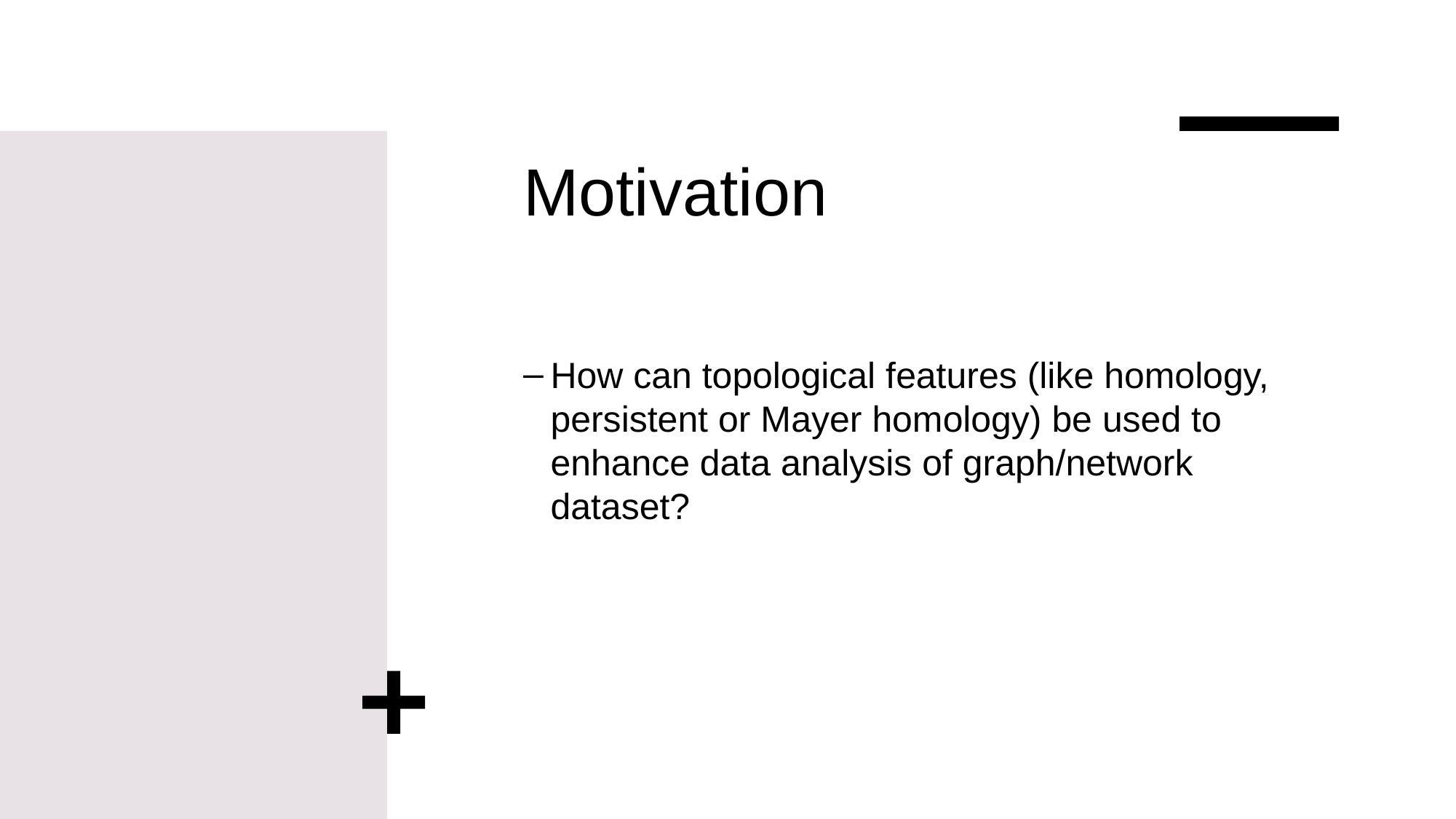

# Motivation
How can topological features (like homology, persistent or Mayer homology) be used to enhance data analysis of graph/network dataset?